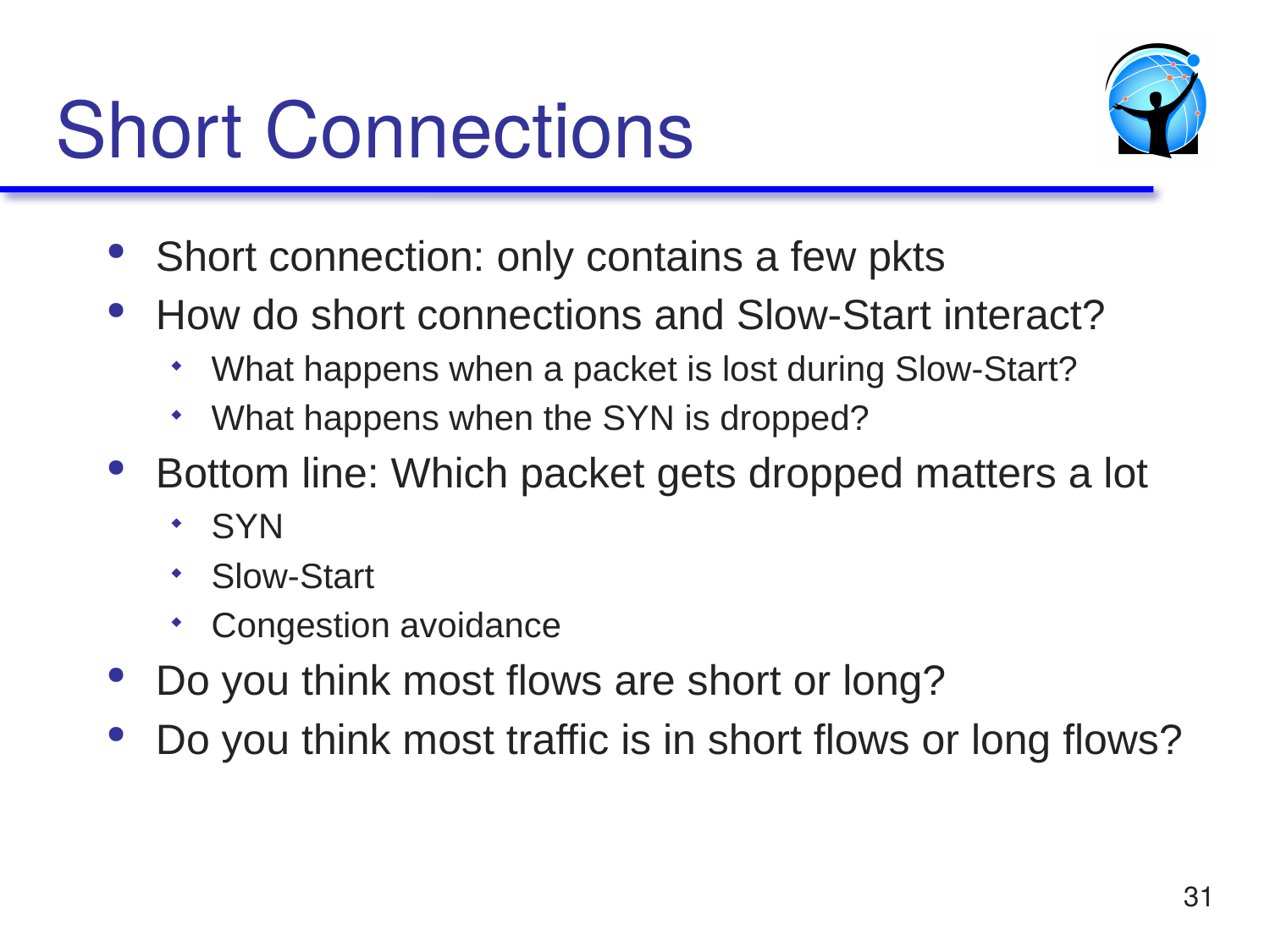

# Short Connections
Short connection: only contains a few pkts
How do short connections and Slow-Start interact?
What happens when a packet is lost during Slow-Start?
What happens when the SYN is dropped?
Bottom line: Which packet gets dropped matters a lot
SYN
Slow-Start
Congestion avoidance
Do you think most flows are short or long?
Do you think most traffic is in short flows or long flows?
31